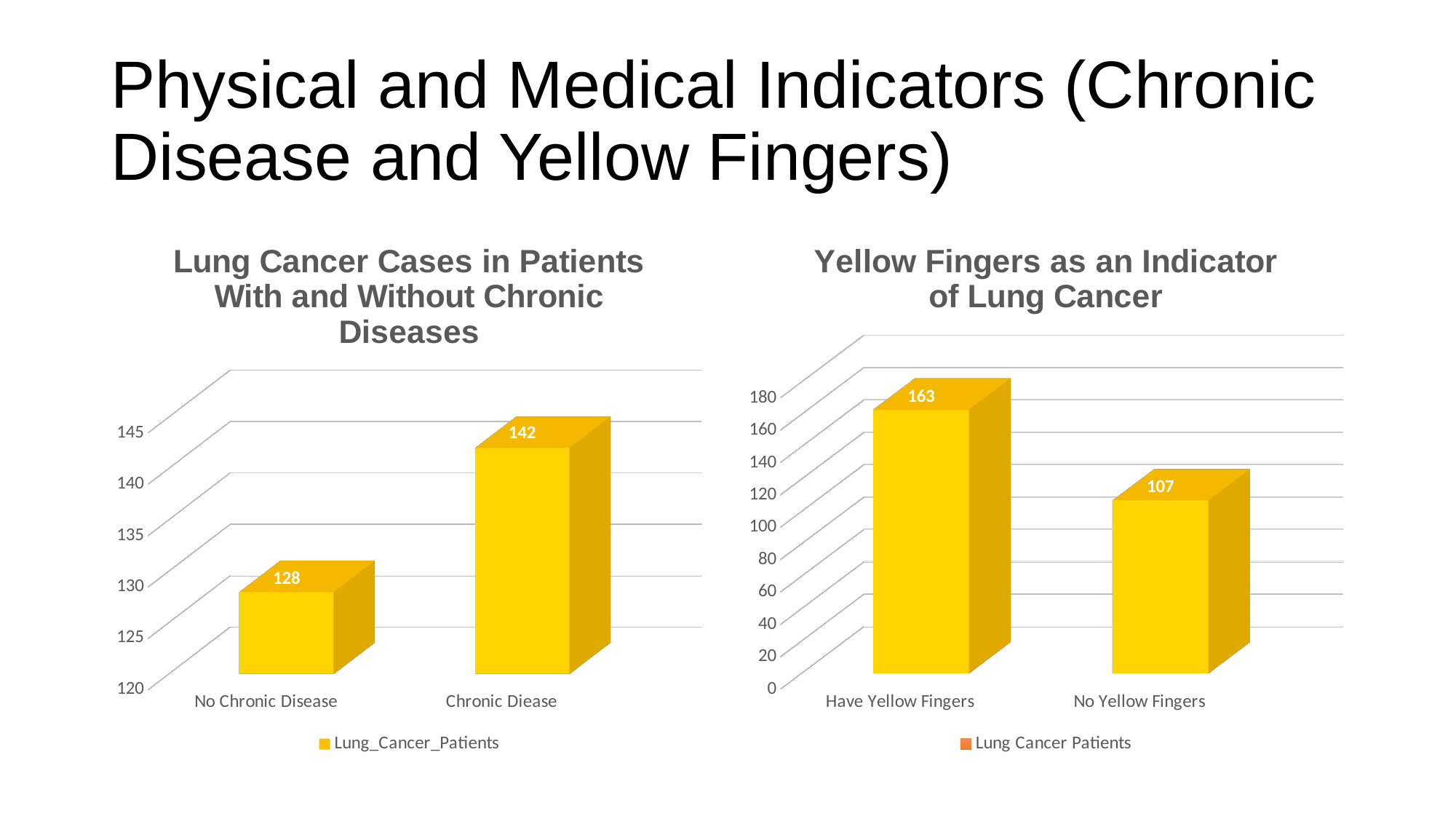

# Physical and Medical Indicators (Chronic Disease and Yellow Fingers)

[unsupported chart]

[unsupported chart]